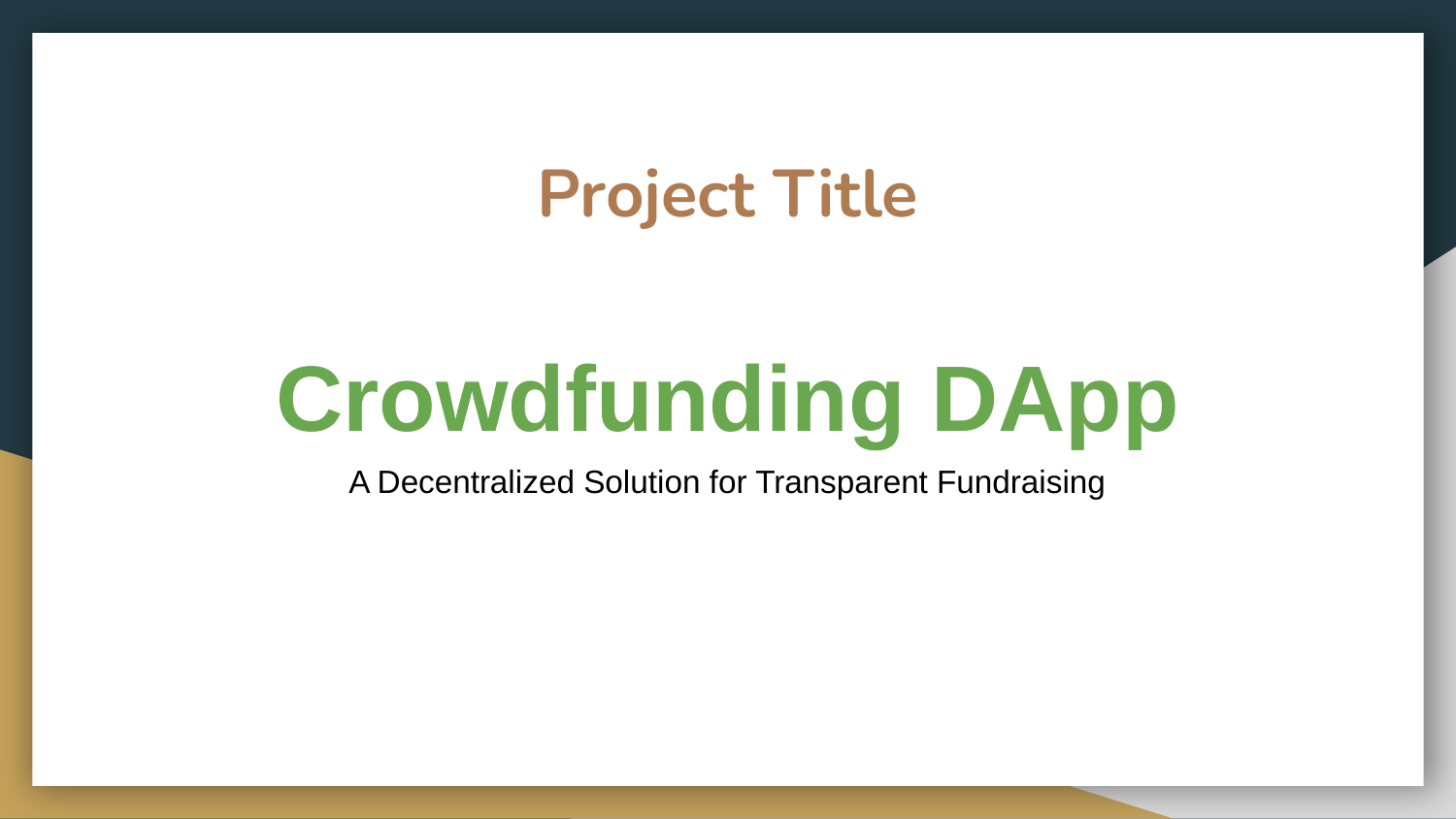

# Project Title
Crowdfunding DApp
A Decentralized Solution for Transparent Fundraising